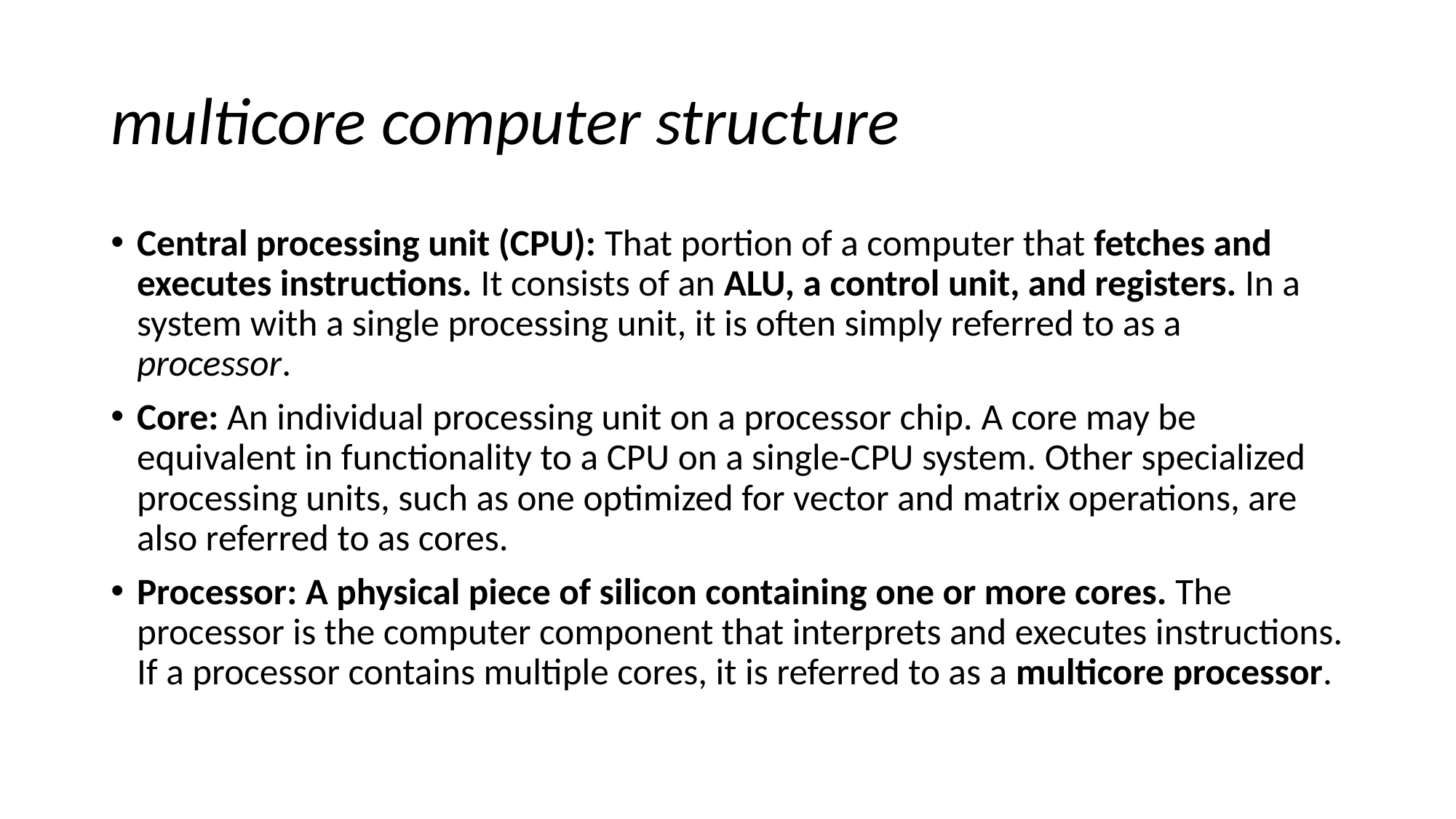

# multicore computer structure
Central processing unit (CPU): That portion of a computer that fetches and executes instructions. It consists of an ALU, a control unit, and registers. In a system with a single processing unit, it is often simply referred to as a processor.
Core: An individual processing unit on a processor chip. A core may be equivalent in functionality to a CPU on a single-CPU system. Other specialized processing units, such as one optimized for vector and matrix operations, are also referred to as cores.
Processor: A physical piece of silicon containing one or more cores. The processor is the computer component that interprets and executes instructions. If a processor contains multiple cores, it is referred to as a multicore processor.